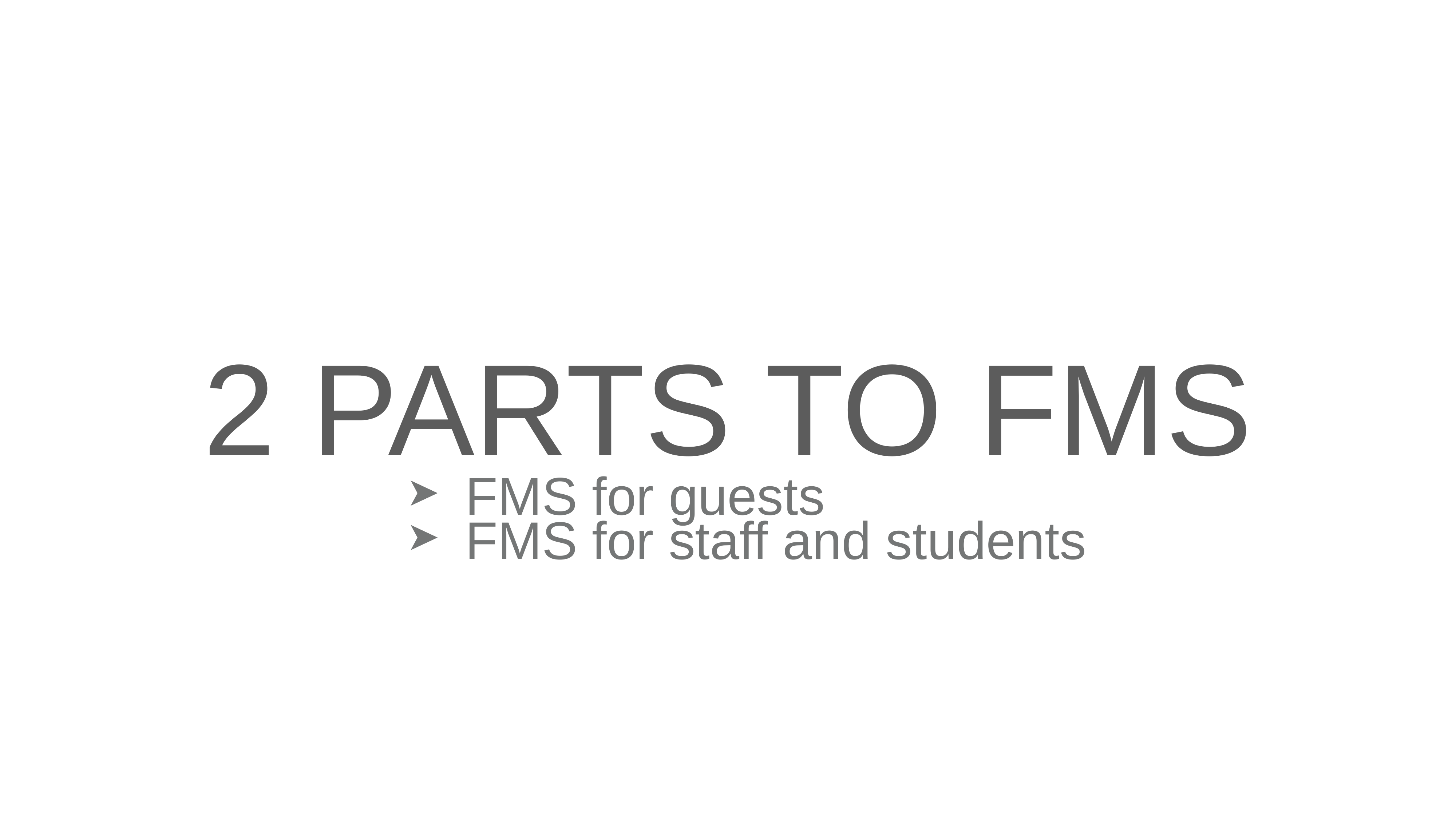

# 2 parts to FMS

FMS for guests
FMS for staff and students